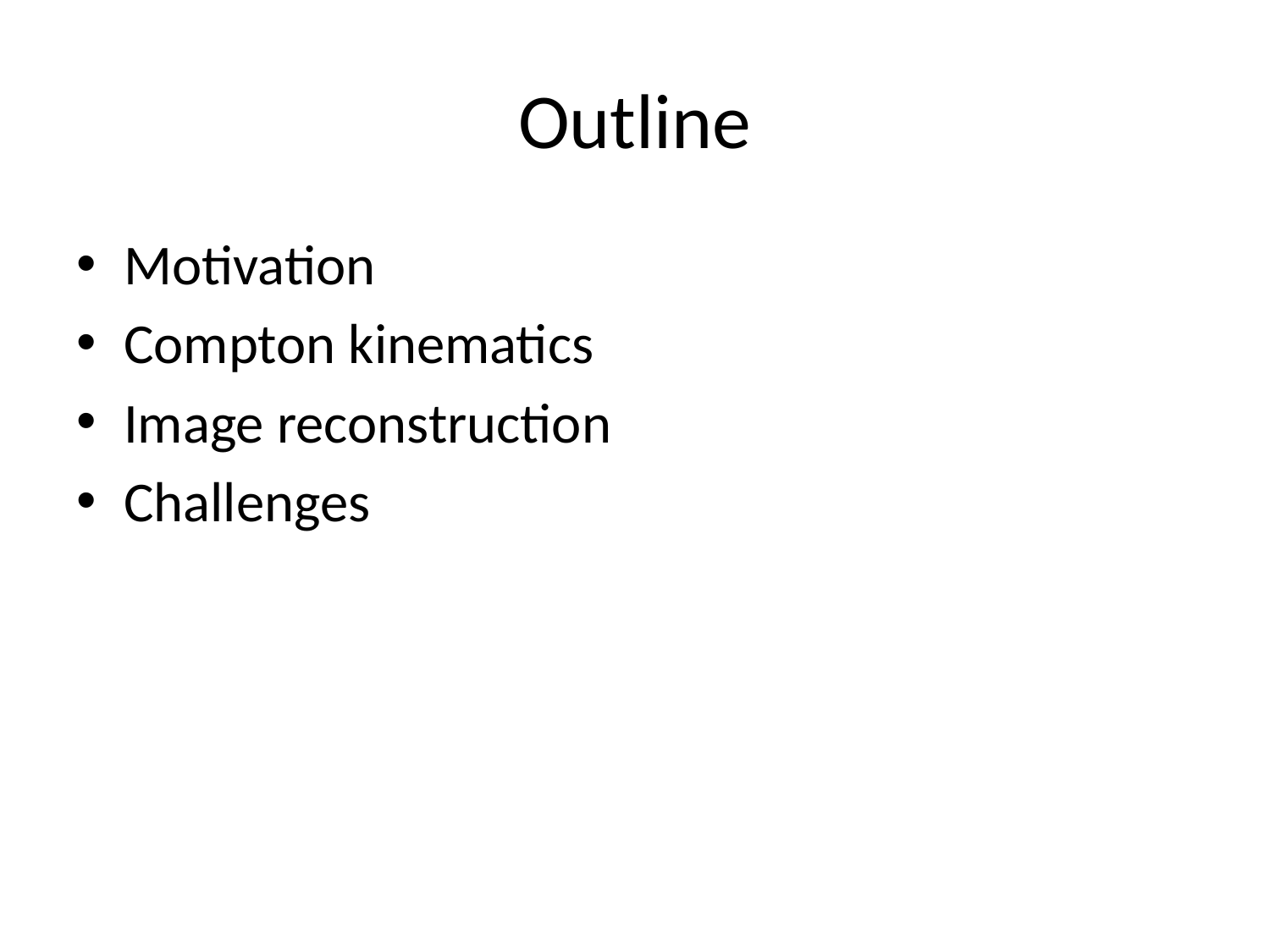

# Outline
Motivation
Compton kinematics
Image reconstruction
Challenges